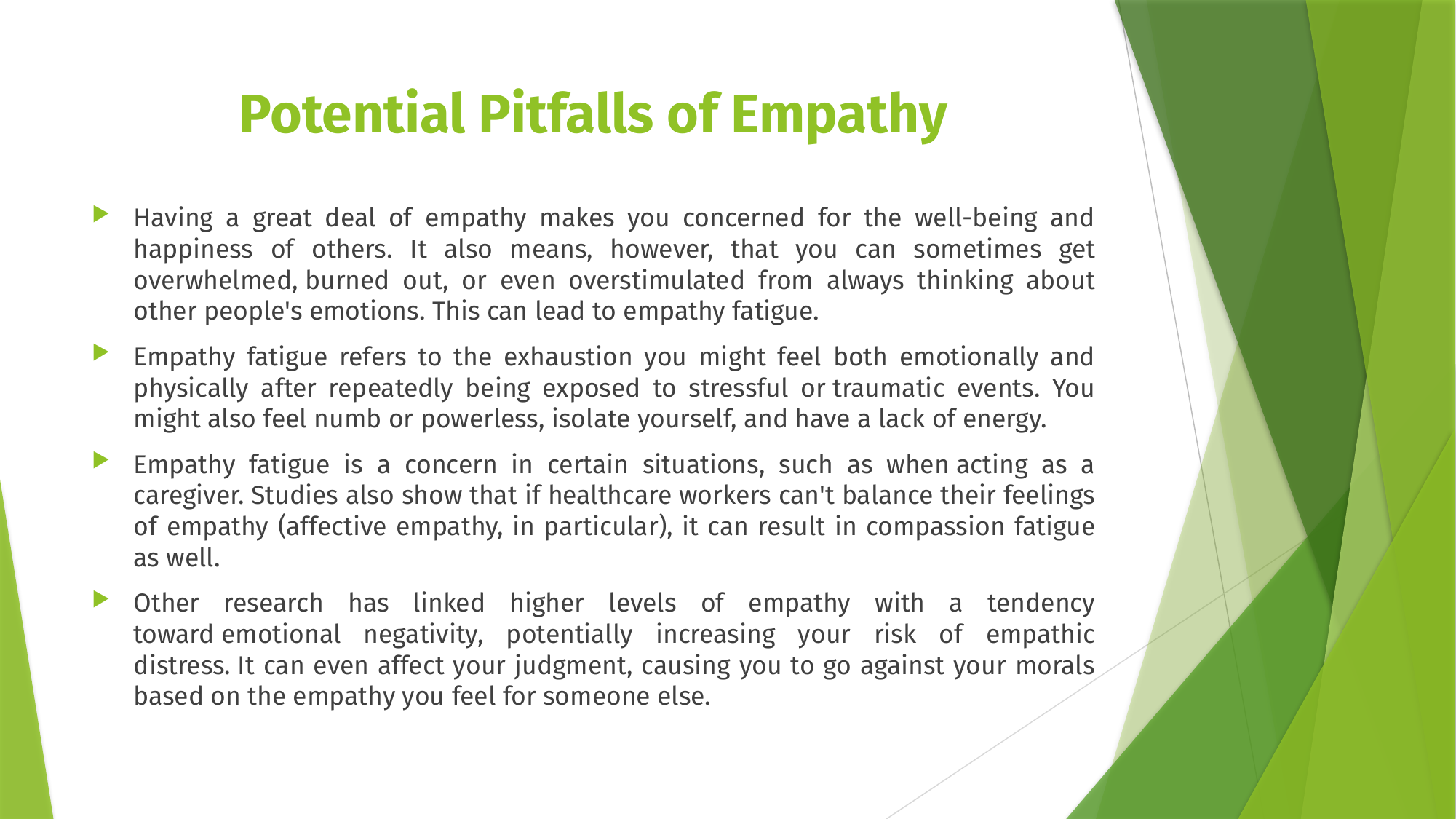

# Potential Pitfalls of Empathy
Having a great deal of empathy makes you concerned for the well-being and happiness of others. It also means, however, that you can sometimes get overwhelmed, burned out, or even overstimulated from always thinking about other people's emotions. This can lead to empathy fatigue.
Empathy fatigue refers to the exhaustion you might feel both emotionally and physically after repeatedly being exposed to stressful or traumatic events. You might also feel numb or powerless, isolate yourself, and have a lack of energy.
Empathy fatigue is a concern in certain situations, such as when acting as a caregiver. Studies also show that if healthcare workers can't balance their feelings of empathy (affective empathy, in particular), it can result in compassion fatigue as well.
Other research has linked higher levels of empathy with a tendency toward emotional negativity, potentially increasing your risk of empathic distress. It can even affect your judgment, causing you to go against your morals based on the empathy you feel for someone else.